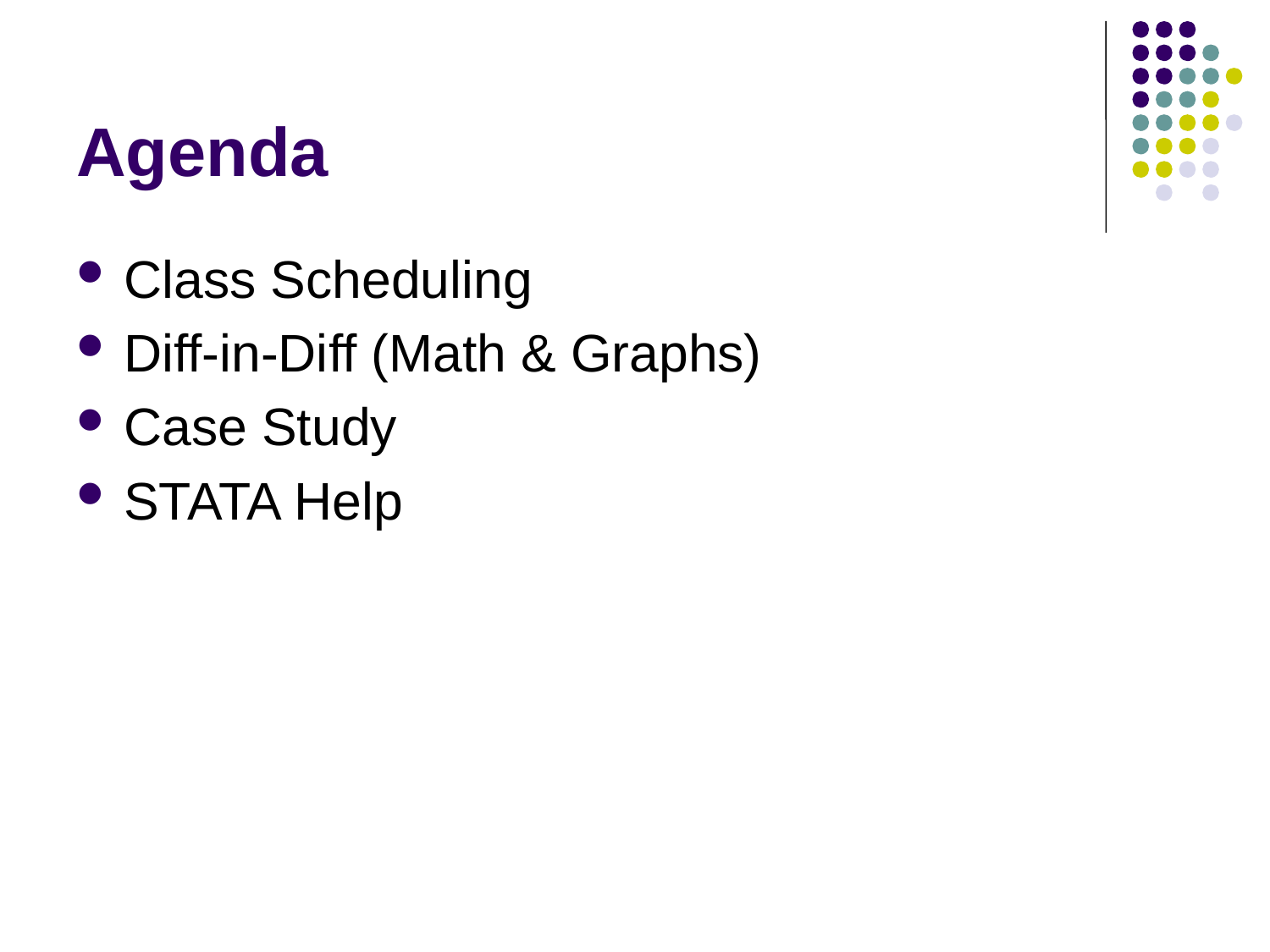

# Agenda
Class Scheduling
Diff-in-Diff (Math & Graphs)
Case Study
STATA Help